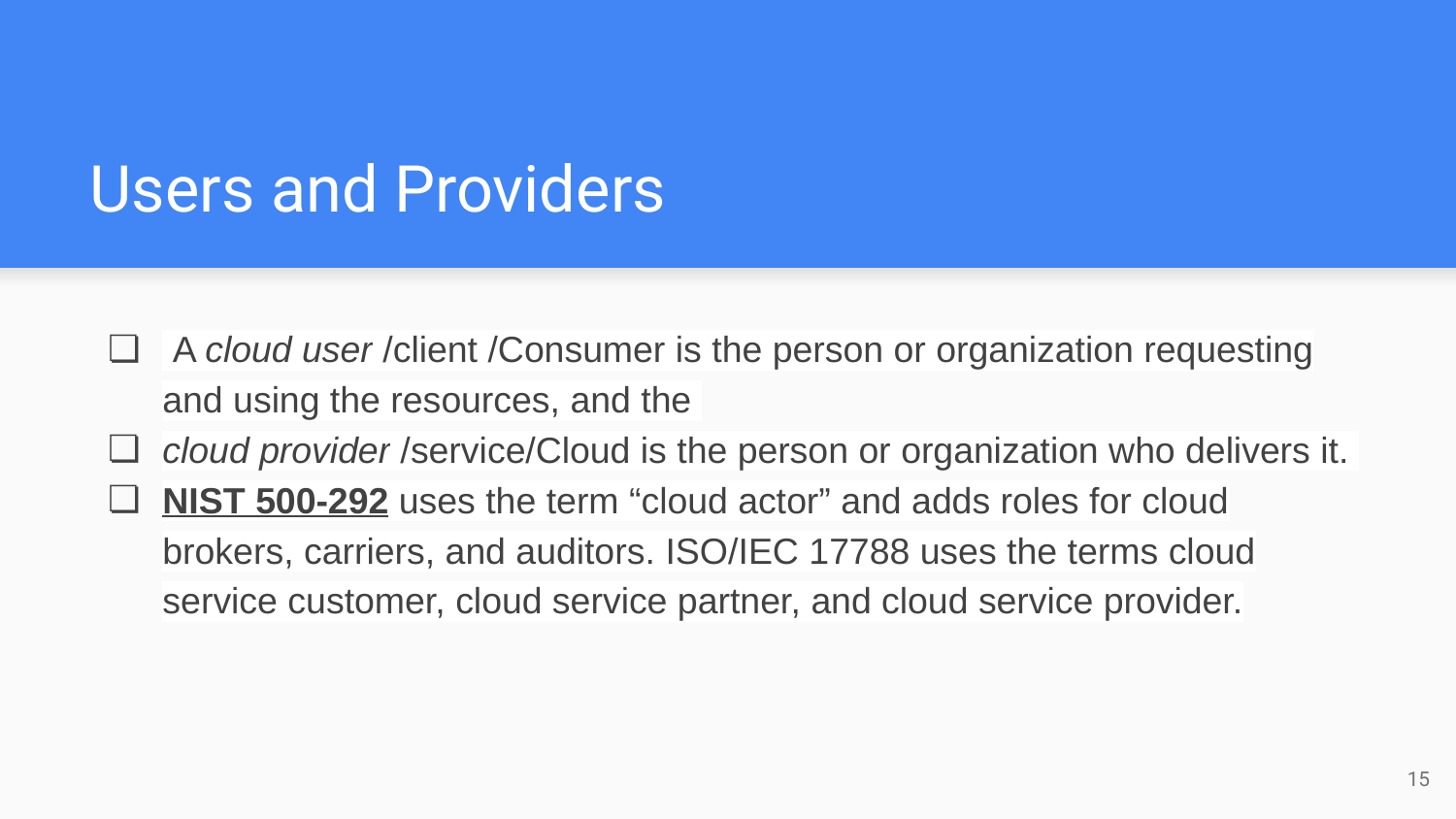

# Users and Providers
 A cloud user /client /Consumer is the person or organization requesting and using the resources, and the
cloud provider /service/Cloud is the person or organization who delivers it.
NIST 500-292 uses the term “cloud actor” and adds roles for cloud brokers, carriers, and auditors. ISO/IEC 17788 uses the terms cloud service customer, cloud service partner, and cloud service provider.
15